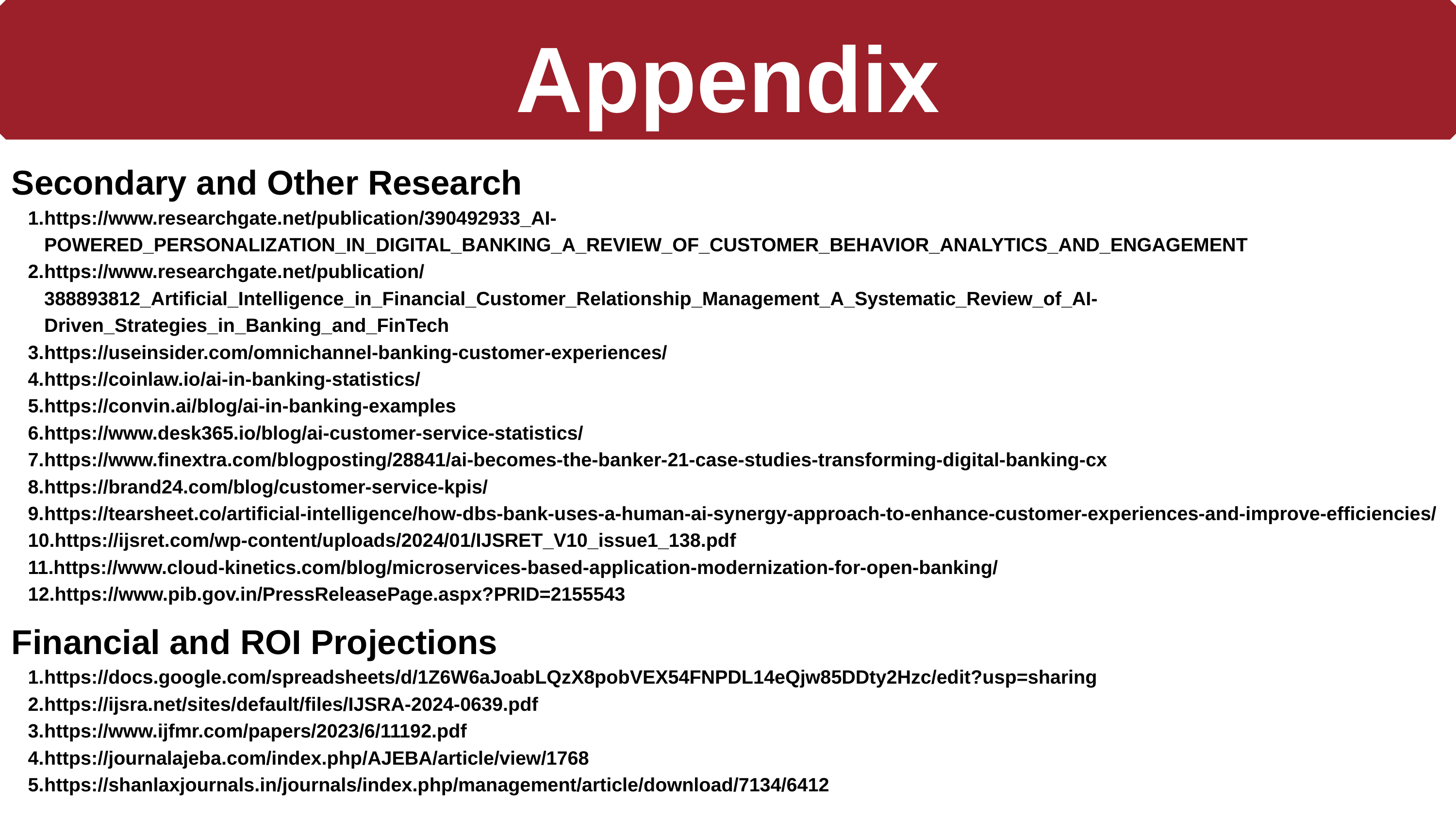

Appendix
Secondary and Other Research
https://www.researchgate.net/publication/390492933_AI-POWERED_PERSONALIZATION_IN_DIGITAL_BANKING_A_REVIEW_OF_CUSTOMER_BEHAVIOR_ANALYTICS_AND_ENGAGEMENT
https://www.researchgate.net/publication/388893812_Artificial_Intelligence_in_Financial_Customer_Relationship_Management_A_Systematic_Review_of_AI-Driven_Strategies_in_Banking_and_FinTech
https://useinsider.com/omnichannel-banking-customer-experiences/
https://coinlaw.io/ai-in-banking-statistics/
https://convin.ai/blog/ai-in-banking-examples
https://www.desk365.io/blog/ai-customer-service-statistics/
https://www.finextra.com/blogposting/28841/ai-becomes-the-banker-21-case-studies-transforming-digital-banking-cx
https://brand24.com/blog/customer-service-kpis/
https://tearsheet.co/artificial-intelligence/how-dbs-bank-uses-a-human-ai-synergy-approach-to-enhance-customer-experiences-and-improve-efficiencies/
https://ijsret.com/wp-content/uploads/2024/01/IJSRET_V10_issue1_138.pdf
https://www.cloud-kinetics.com/blog/microservices-based-application-modernization-for-open-banking/
https://www.pib.gov.in/PressReleasePage.aspx?PRID=2155543
Financial and ROI Projections
https://docs.google.com/spreadsheets/d/1Z6W6aJoabLQzX8pobVEX54FNPDL14eQjw85DDty2Hzc/edit?usp=sharing
https://ijsra.net/sites/default/files/IJSRA-2024-0639.pdf
https://www.ijfmr.com/papers/2023/6/11192.pdf
https://journalajeba.com/index.php/AJEBA/article/view/1768
https://shanlaxjournals.in/journals/index.php/management/article/download/7134/6412